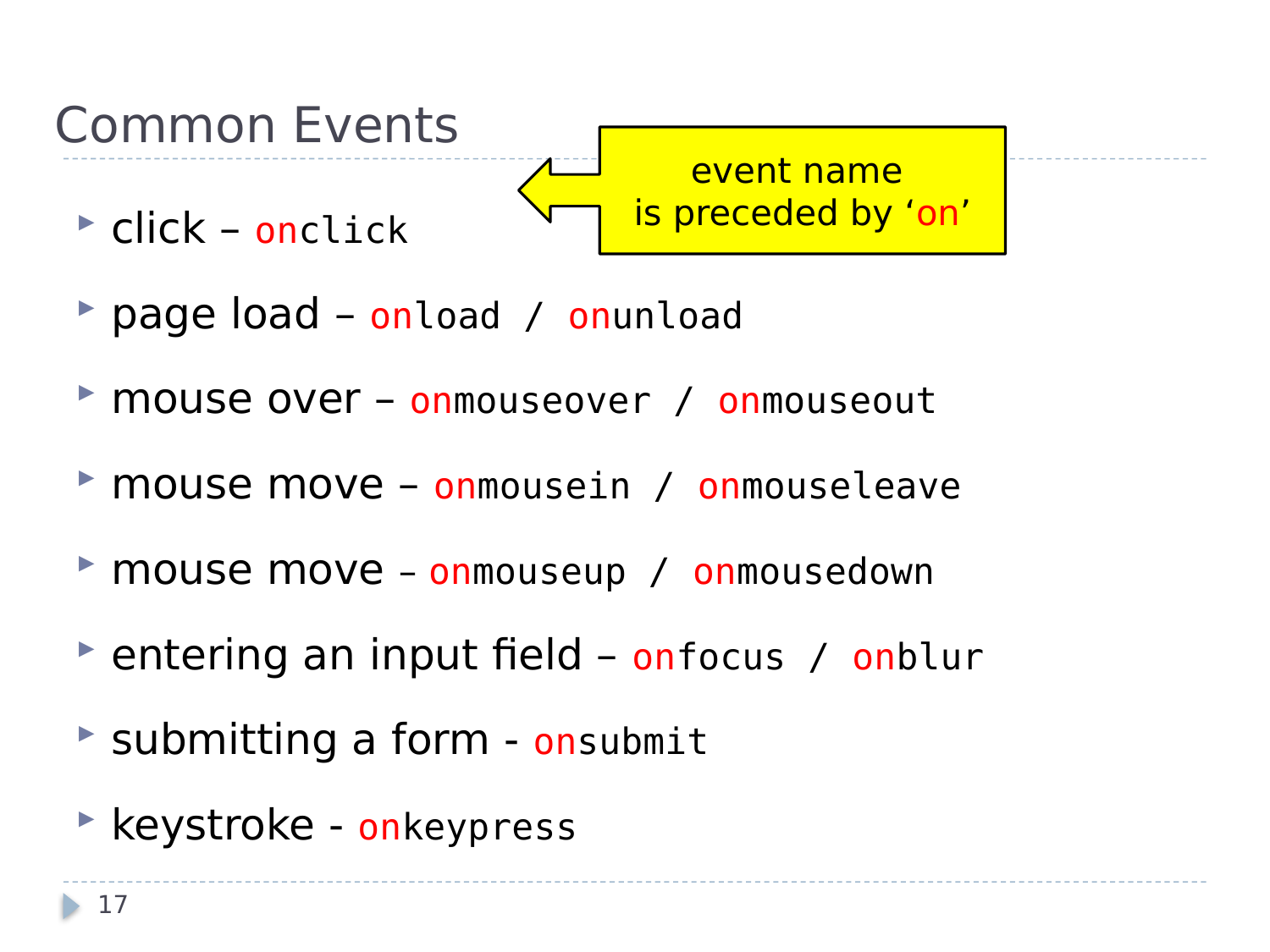

# Common Events
event name
is preceded by ‘on’
click – onclick
page load – onload / onunload
mouse over – onmouseover / onmouseout
mouse move – onmousein / onmouseleave
mouse move – onmouseup / onmousedown
entering an input field – onfocus / onblur
submitting a form - onsubmit
keystroke - onkeypress

17